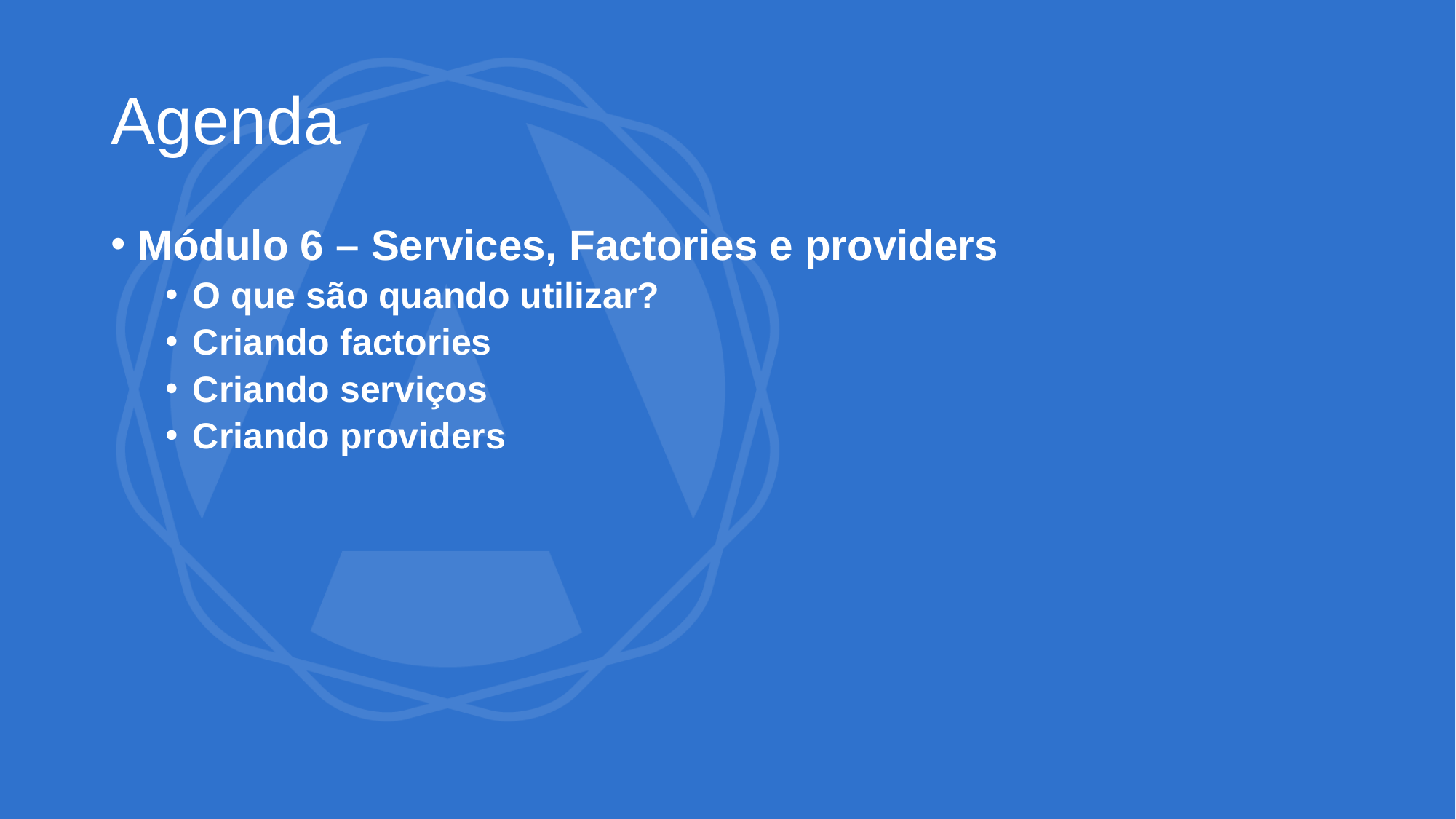

# Agenda
Módulo 6 – Services, Factories e providers
O que são quando utilizar?
Criando factories
Criando serviços
Criando providers